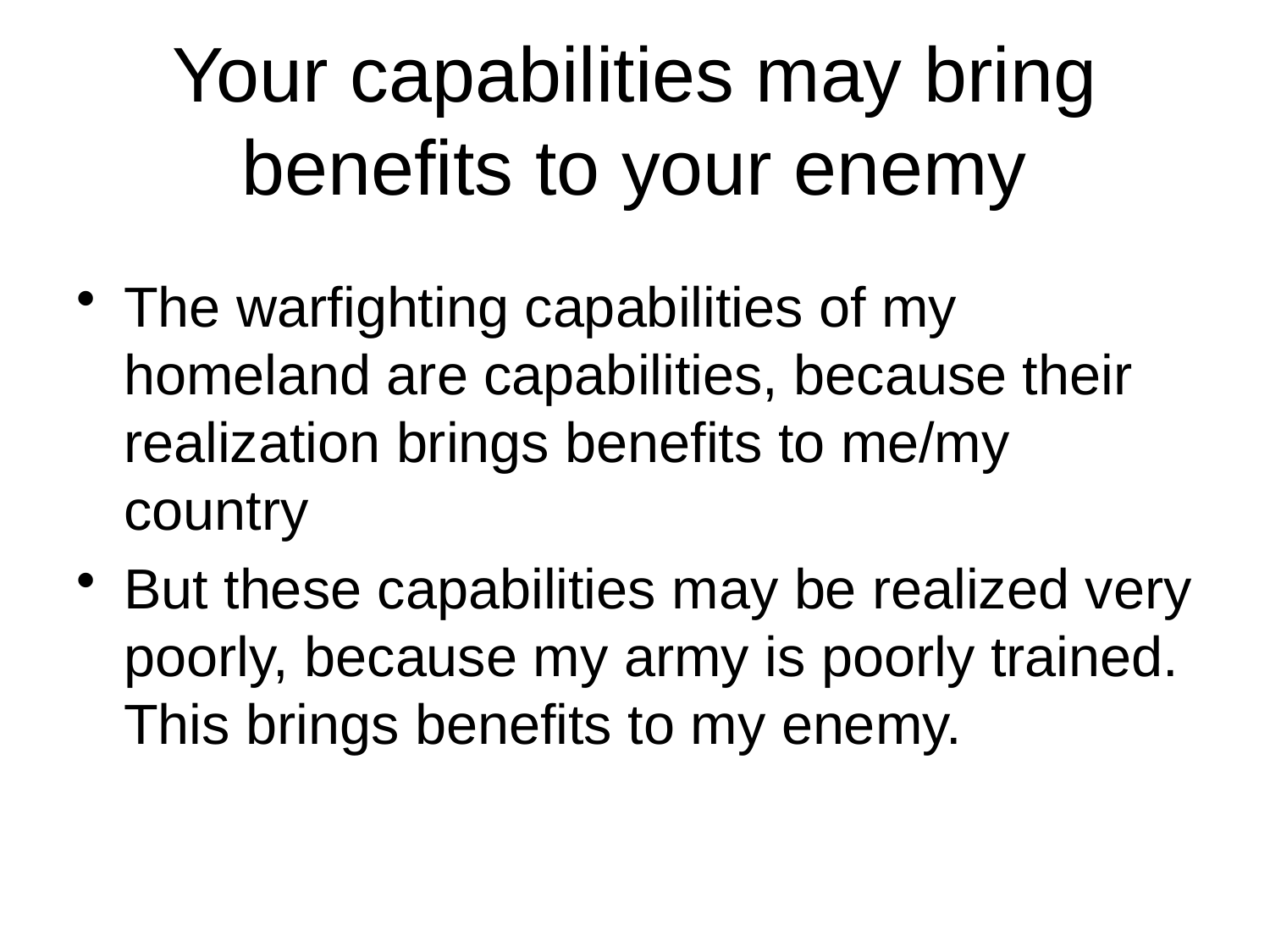

# Your capabilities may bring benefits to your enemy
The warfighting capabilities of my homeland are capabilities, because their realization brings benefits to me/my country
But these capabilities may be realized very poorly, because my army is poorly trained. This brings benefits to my enemy.